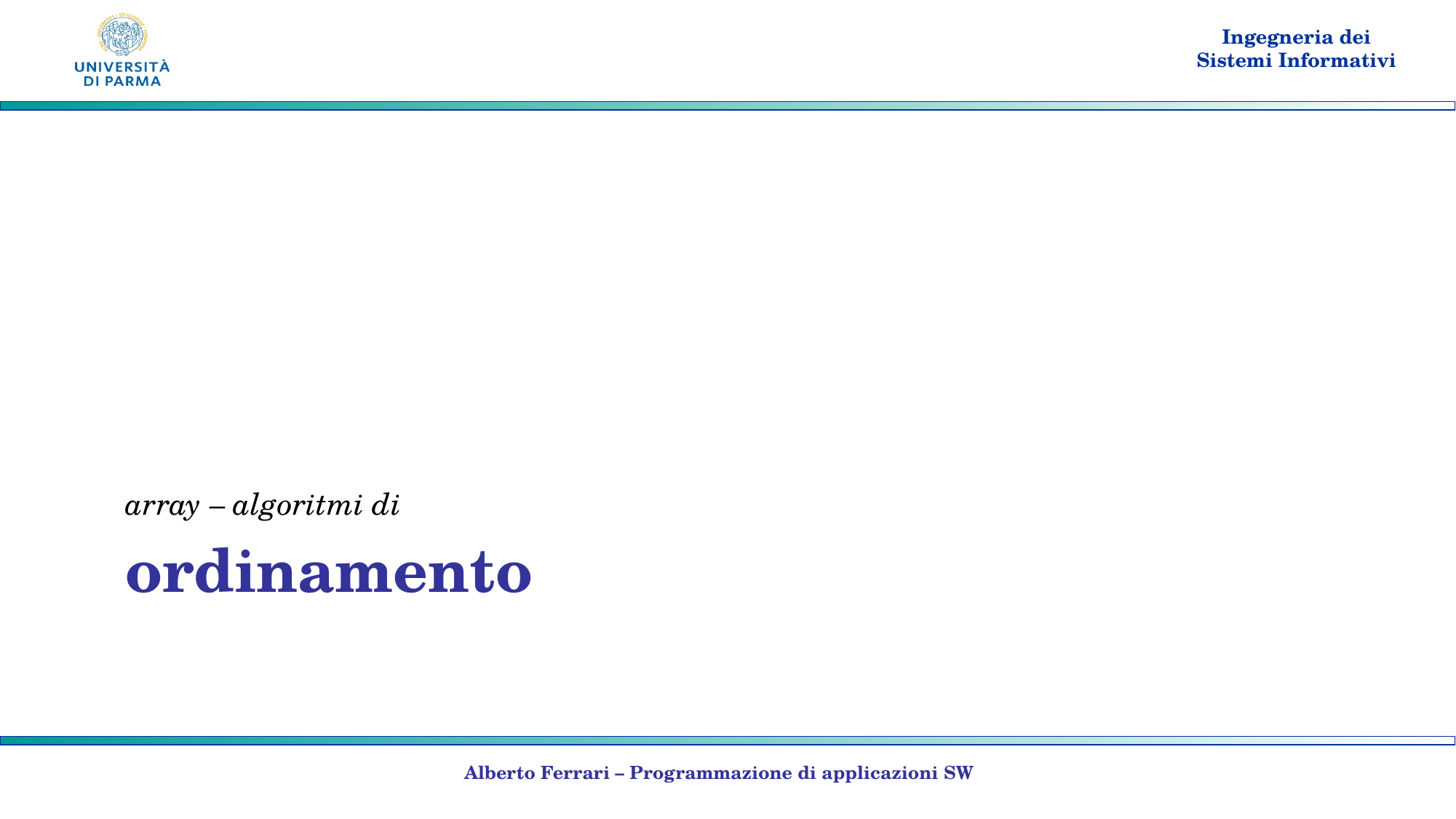

array – algoritmi di
# ordinamento
Alberto Ferrari – Programmazione di applicazioni SW